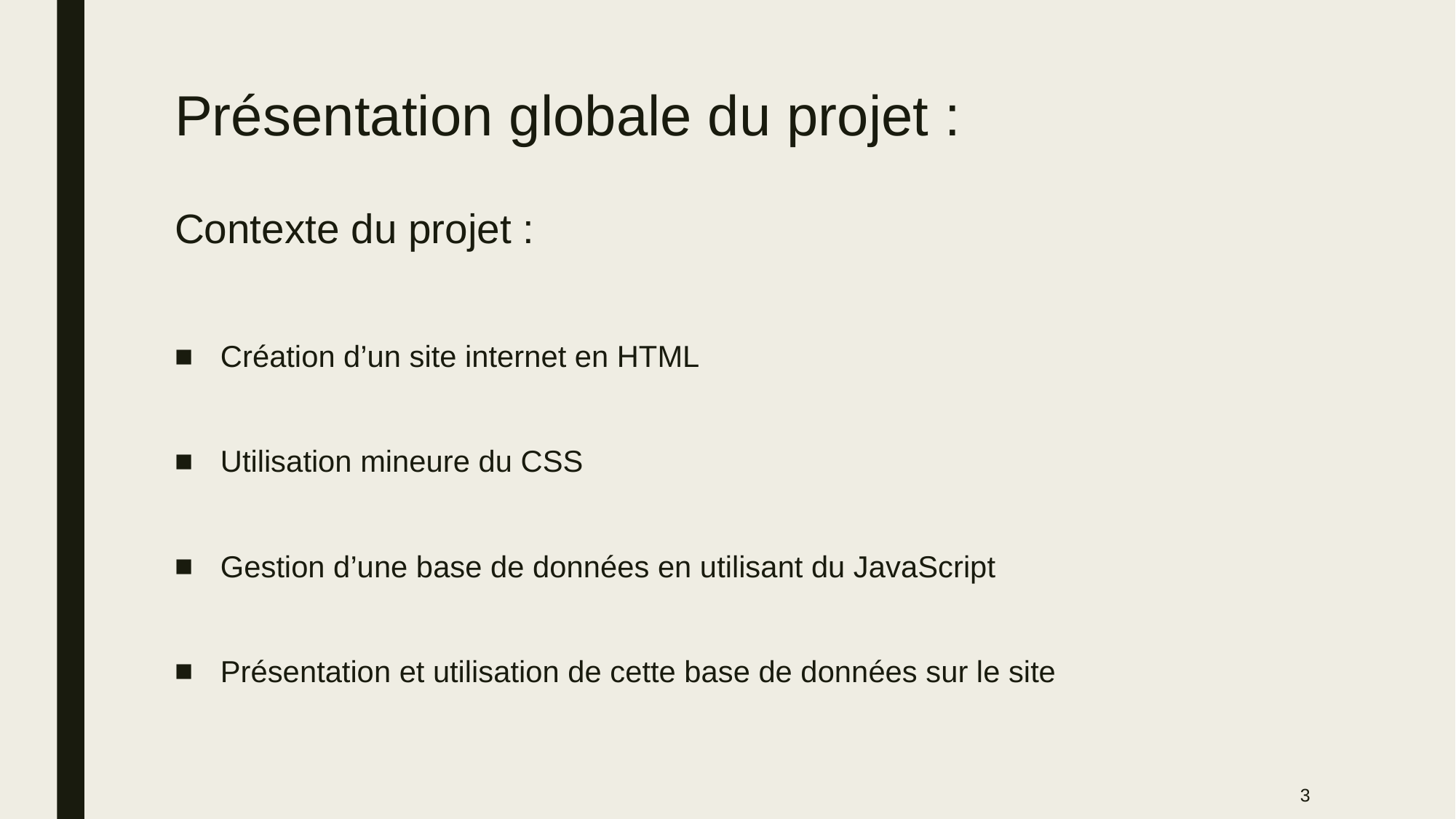

# Présentation globale du projet : Contexte du projet :
Création d’un site internet en HTML

Utilisation mineure du CSS

Gestion d’une base de données en utilisant du JavaScript

Présentation et utilisation de cette base de données sur le site
3